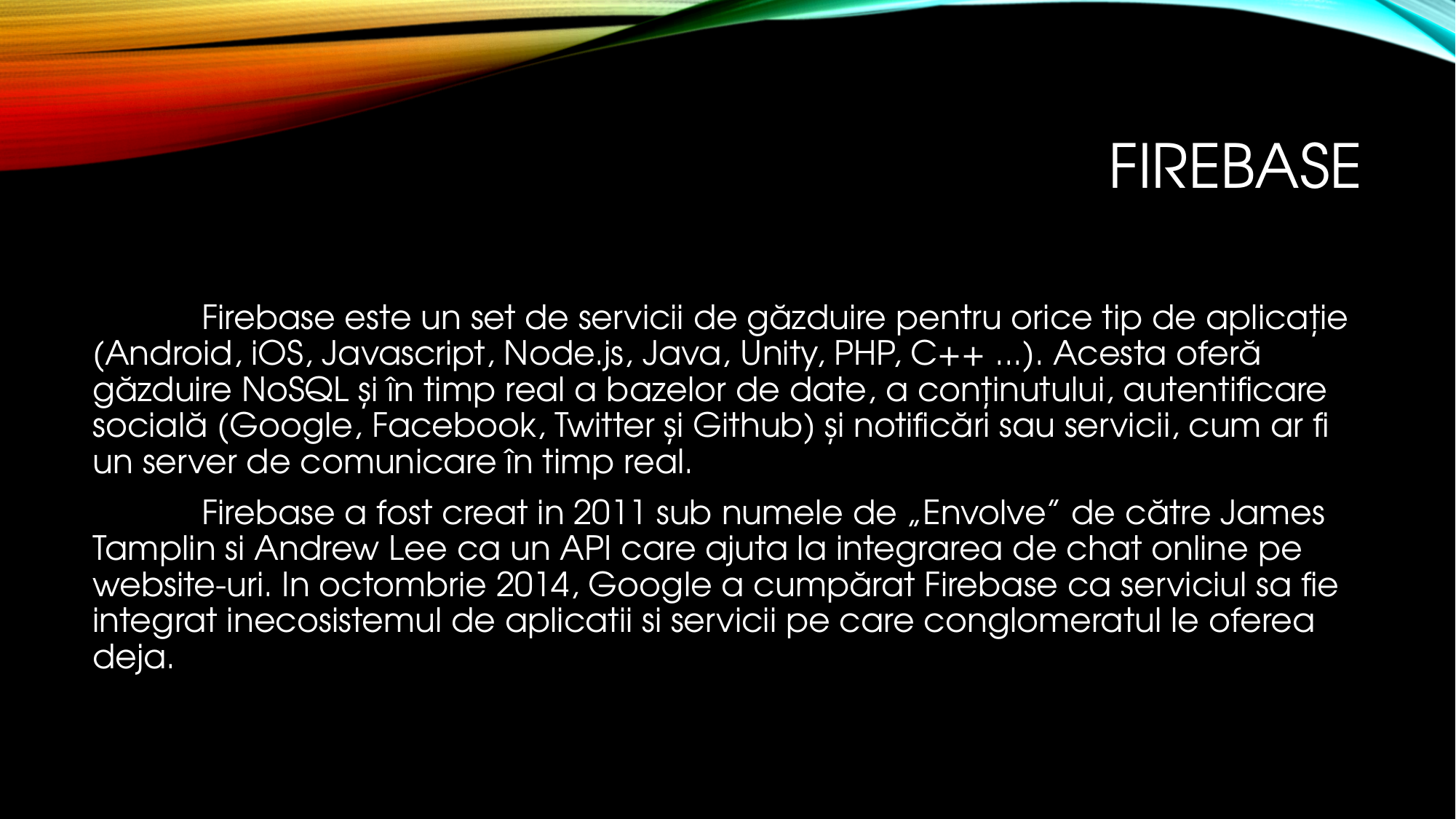

# Firebase
	Firebase este un set de servicii de găzduire pentru orice tip de aplicație (Android, iOS, Javascript, Node.js, Java, Unity, PHP, C++ ...). Acesta oferă găzduire NoSQL și în timp real a bazelor de date, a conținutului, autentificare socială (Google, Facebook, Twitter și Github) și notificări sau servicii, cum ar fi un server de comunicare în timp real.
	Firebase a fost creat in 2011 sub numele de „Envolve” de către James Tamplin si Andrew Lee ca un API care ajuta la integrarea de chat online pe website-uri. In octombrie 2014, Google a cumpărat Firebase ca serviciul sa fie integrat inecosistemul de aplicatii si servicii pe care conglomeratul le oferea deja.